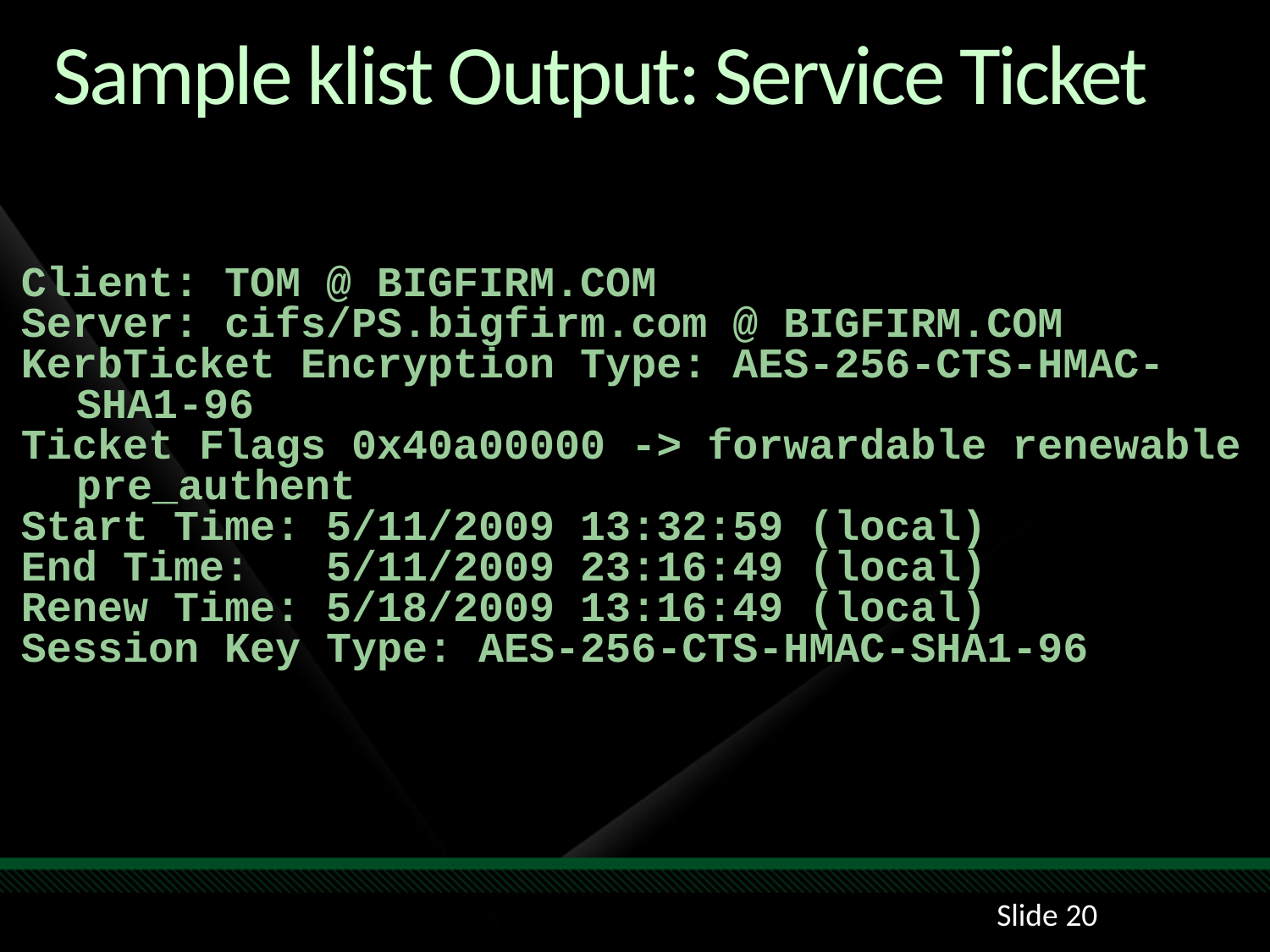

# Sample klist Output: Service Ticket
Client: TOM @ BIGFIRM.COM
Server: cifs/PS.bigfirm.com @ BIGFIRM.COM
KerbTicket Encryption Type: AES-256-CTS-HMAC-SHA1-96
Ticket Flags 0x40a00000 -> forwardable renewable pre_authent
Start Time: 5/11/2009 13:32:59 (local)
End Time:   5/11/2009 23:16:49 (local)
Renew Time: 5/18/2009 13:16:49 (local)
Session Key Type: AES-256-CTS-HMAC-SHA1-96
Slide 20